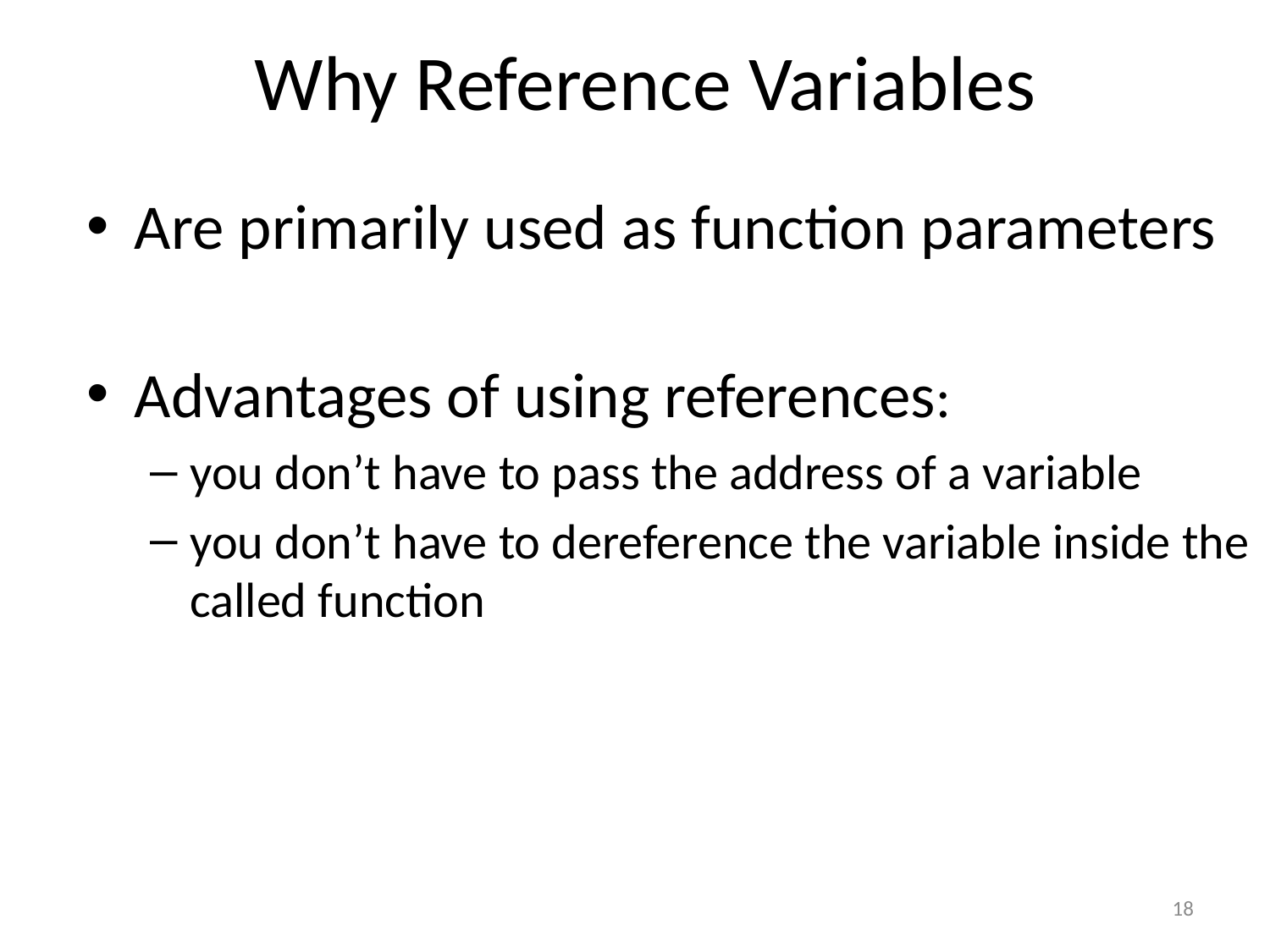

# Why Reference Variables
Are primarily used as function parameters

Advantages of using references:
you don’t have to pass the address of a variable
you don’t have to dereference the variable inside the called function
18